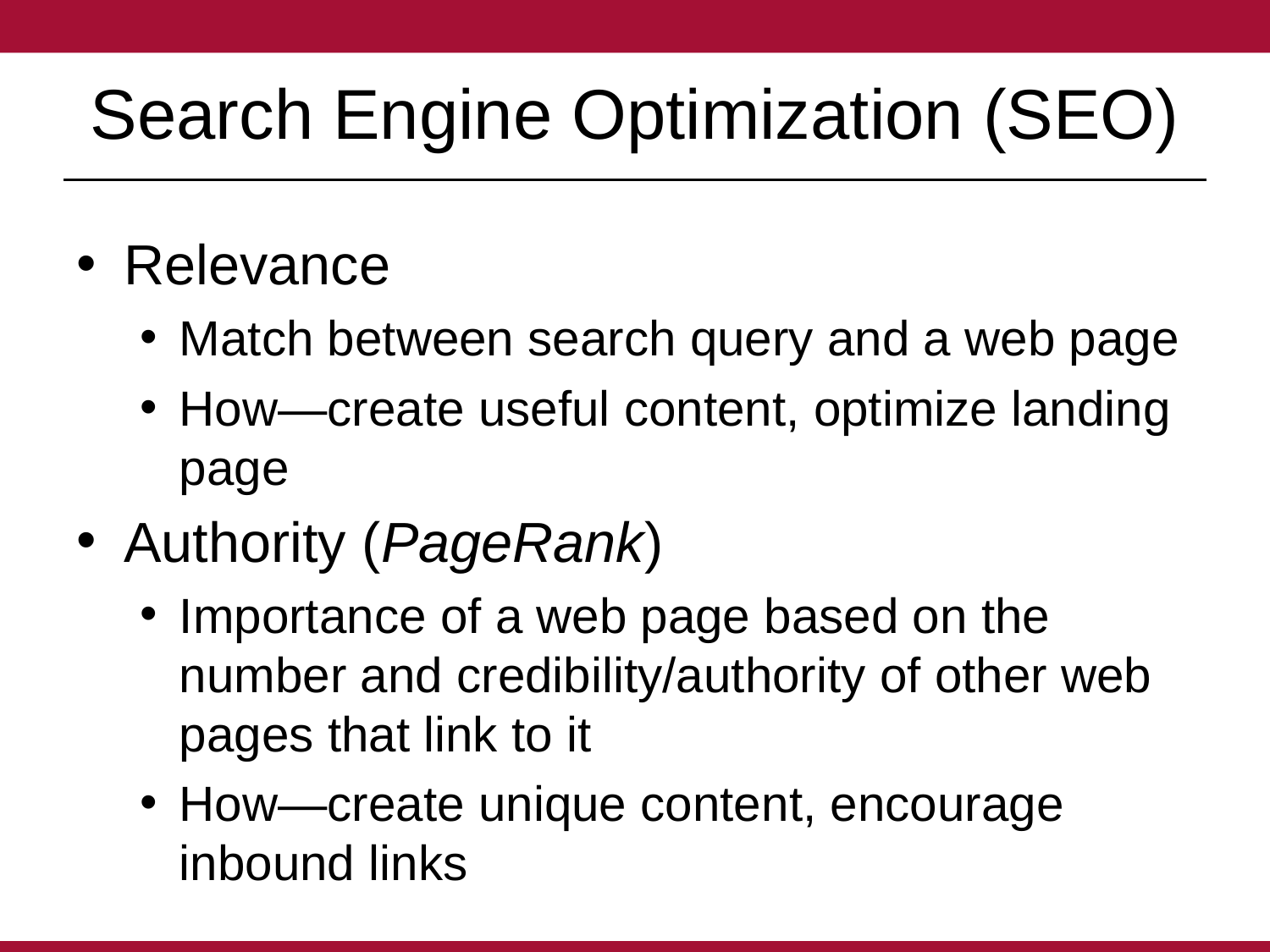

# Search Engine Optimization (SEO)
Relevance
Match between search query and a web page
How—create useful content, optimize landing page
Authority (PageRank)
Importance of a web page based on the number and credibility/authority of other web pages that link to it
How—create unique content, encourage inbound links